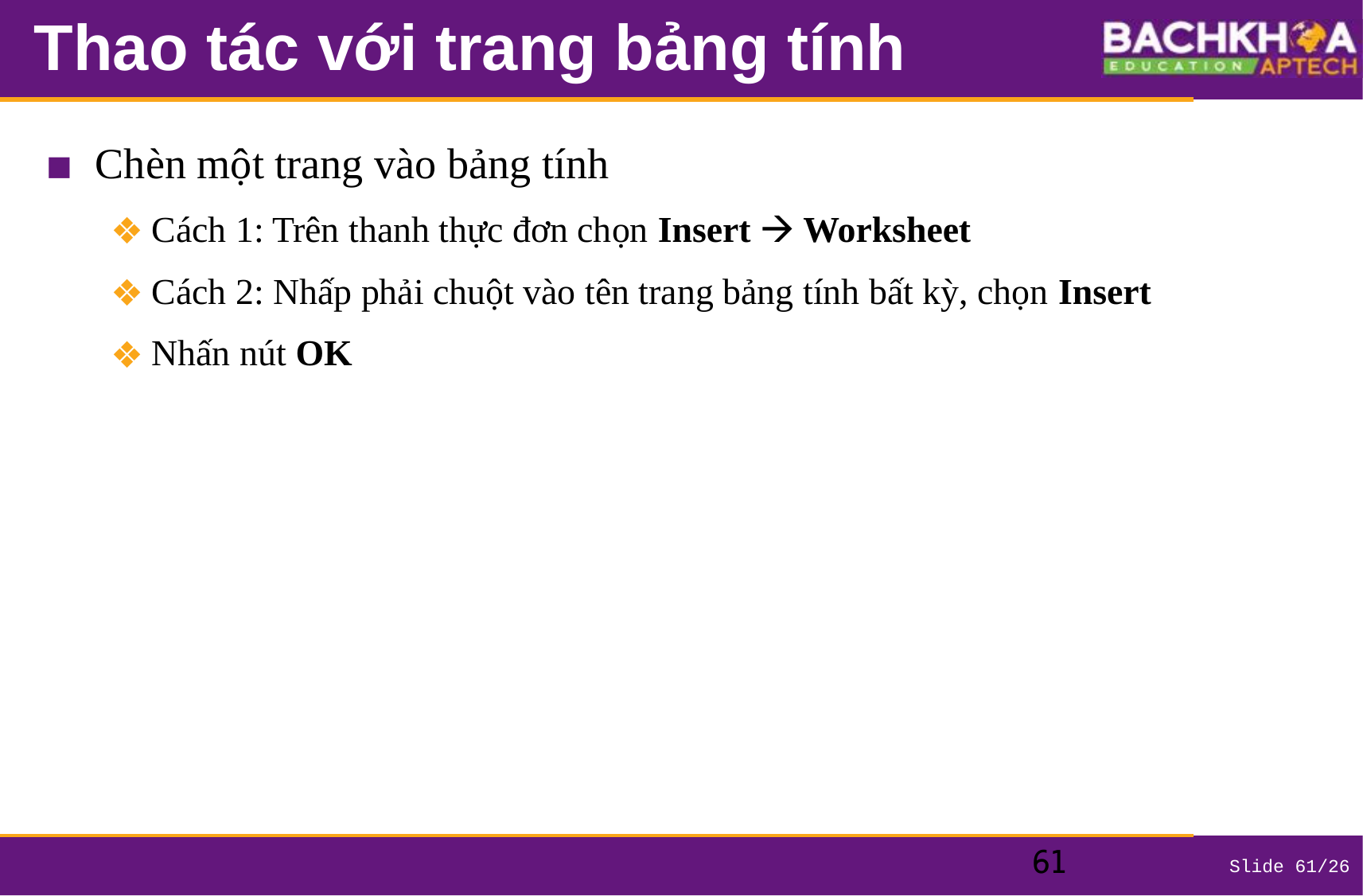

# Thao tác với trang bảng tính
Chèn một trang vào bảng tính
Cách 1: Trên thanh thực đơn chọn Insert 🡪 Worksheet
Cách 2: Nhấp phải chuột vào tên trang bảng tính bất kỳ, chọn Insert
Nhấn nút OK
61